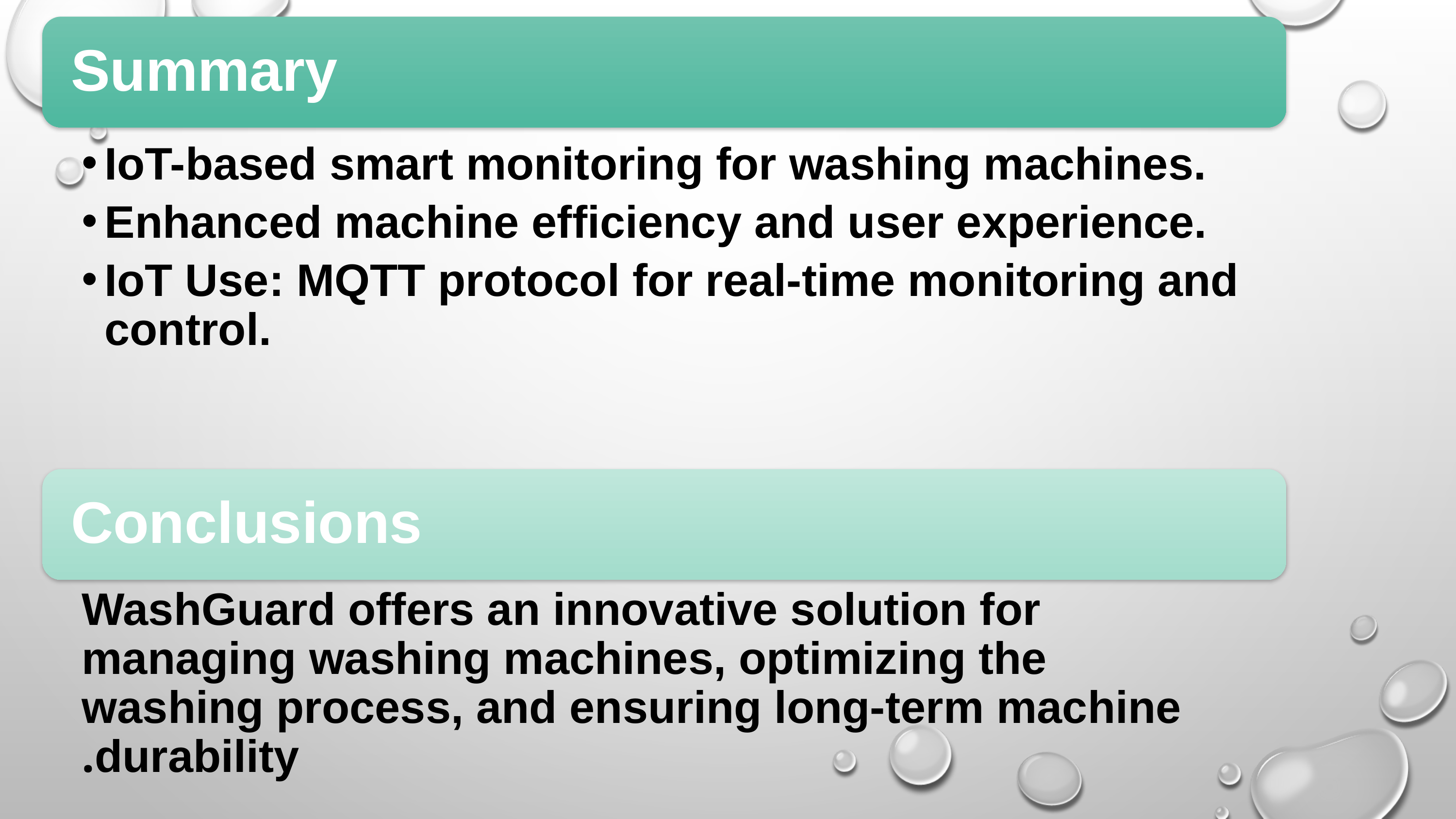

Summary
IoT-based smart monitoring for washing machines.
Enhanced machine efficiency and user experience.
IoT Use: MQTT protocol for real-time monitoring and control.
Conclusions
WashGuard offers an innovative solution for managing washing machines, optimizing the washing process, and ensuring long-term machine durability.